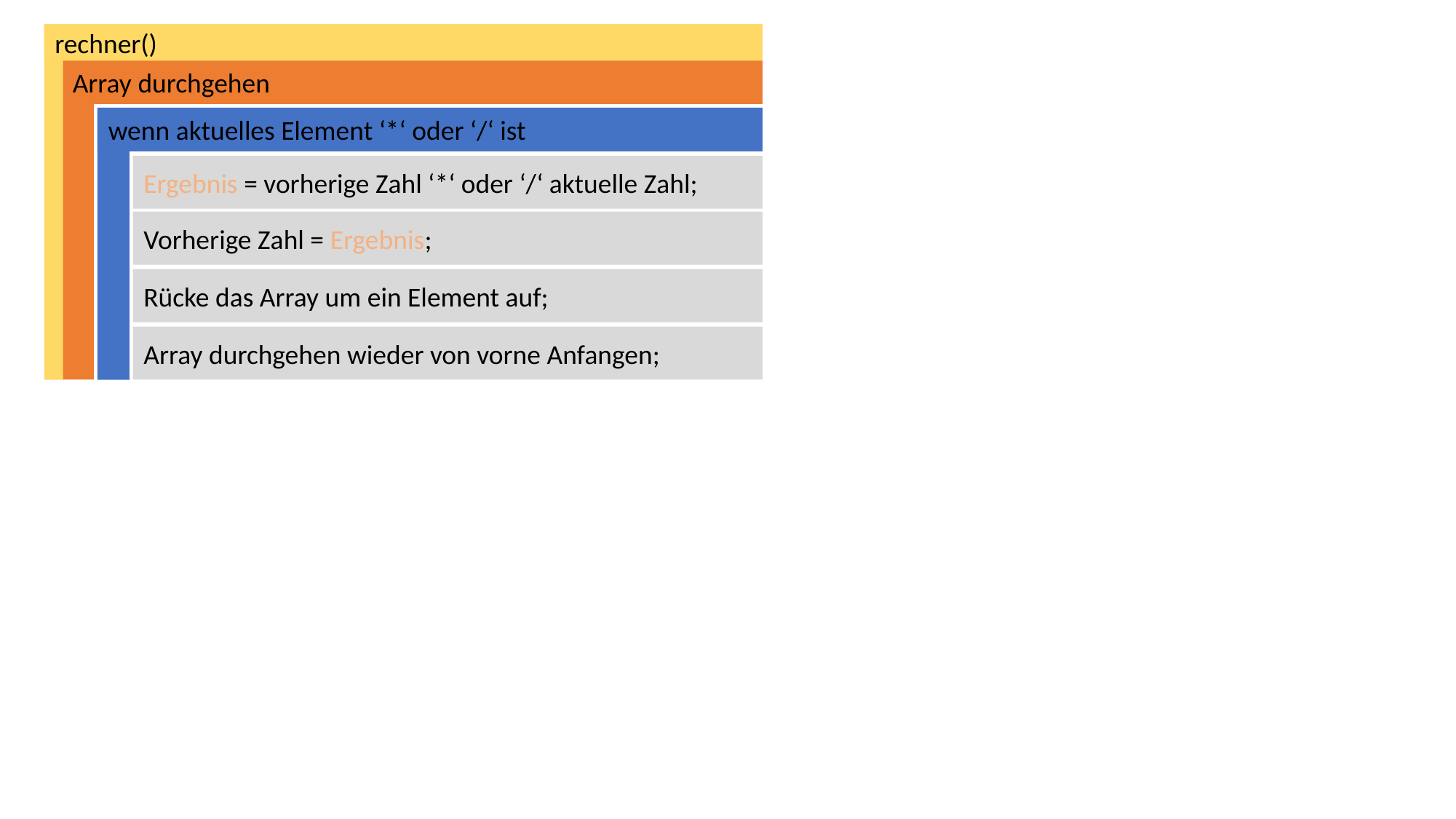

rechner()

Array durchgehen

wenn aktuelles Element ‘*‘ oder ‘/‘ ist

Ergebnis = vorherige Zahl ‘*‘ oder ‘/‘ aktuelle Zahl;
Vorherige Zahl = Ergebnis;
Rücke das Array um ein Element auf;
Array durchgehen wieder von vorne Anfangen;